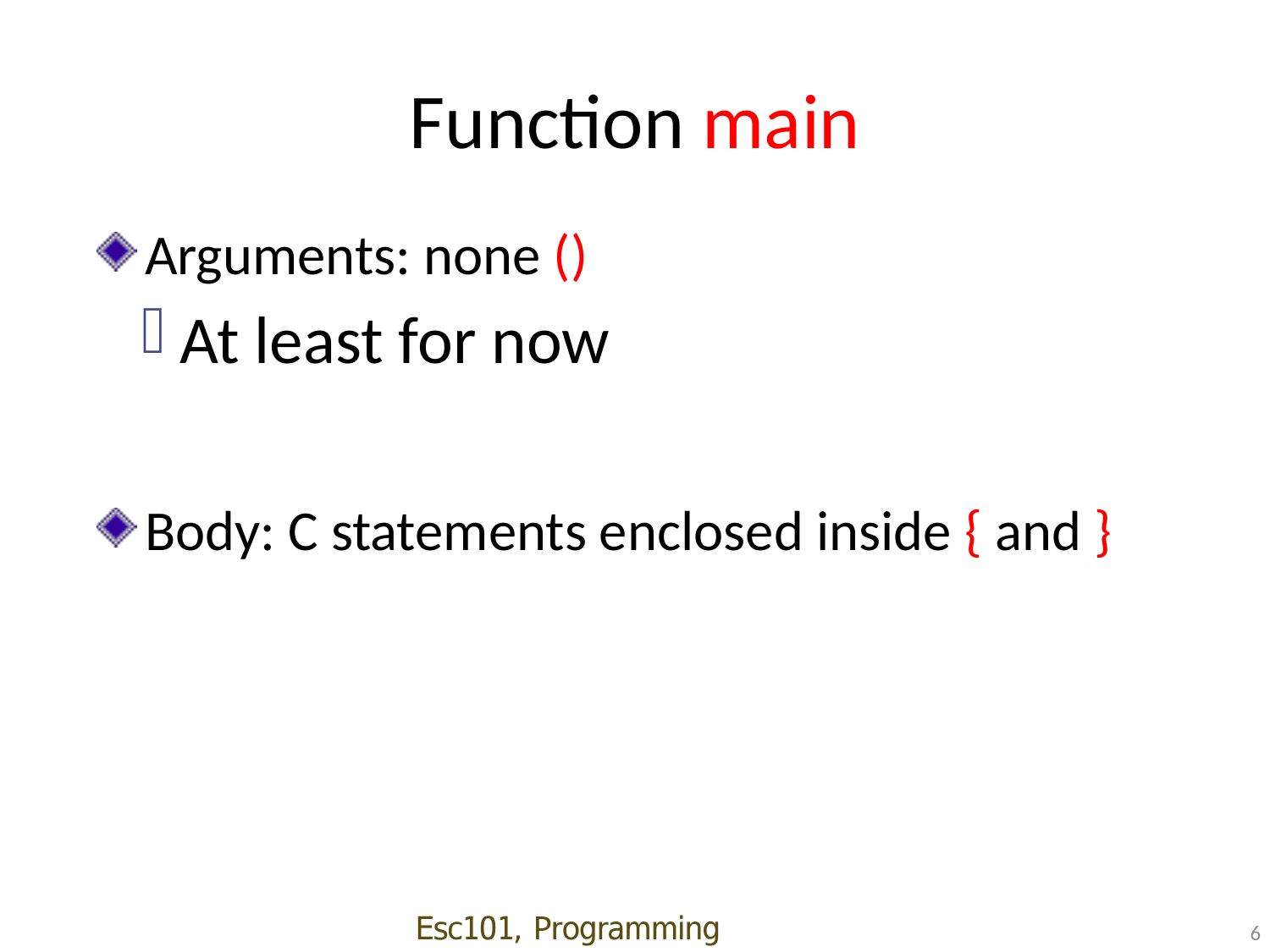

# Function main
Arguments: none ()
At least for now

Body: C statements enclosed inside { and }
Esc101, Programming
6